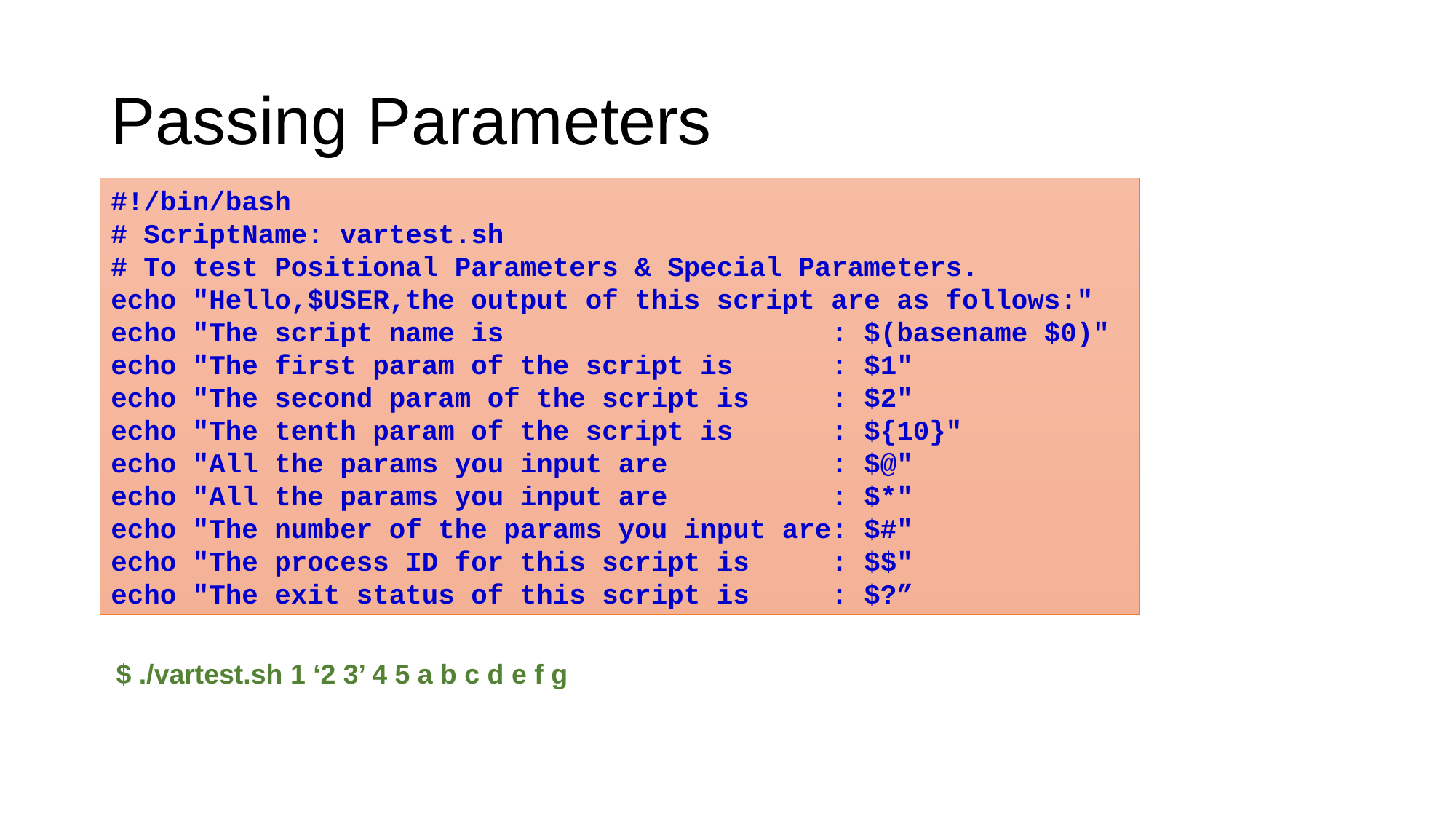

# Passing Parameters
#!/bin/bash
# ScriptName: vartest.sh
# To test Positional Parameters & Special Parameters.
echo "Hello,$USER,the output of this script are as follows:"
echo "The script name is                    : $(basename $0)"
echo "The first param of the script is      : $1"
echo "The second param of the script is     : $2"
echo "The tenth param of the script is      : ${10}"
echo "All the params you input are          : $@"
echo "All the params you input are          : $*"
echo "The number of the params you input are: $#"
echo "The process ID for this script is     : $$"
echo "The exit status of this script is     : $?”
$ ./vartest.sh 1 ‘2 3’ 4 5 a b c d e f g